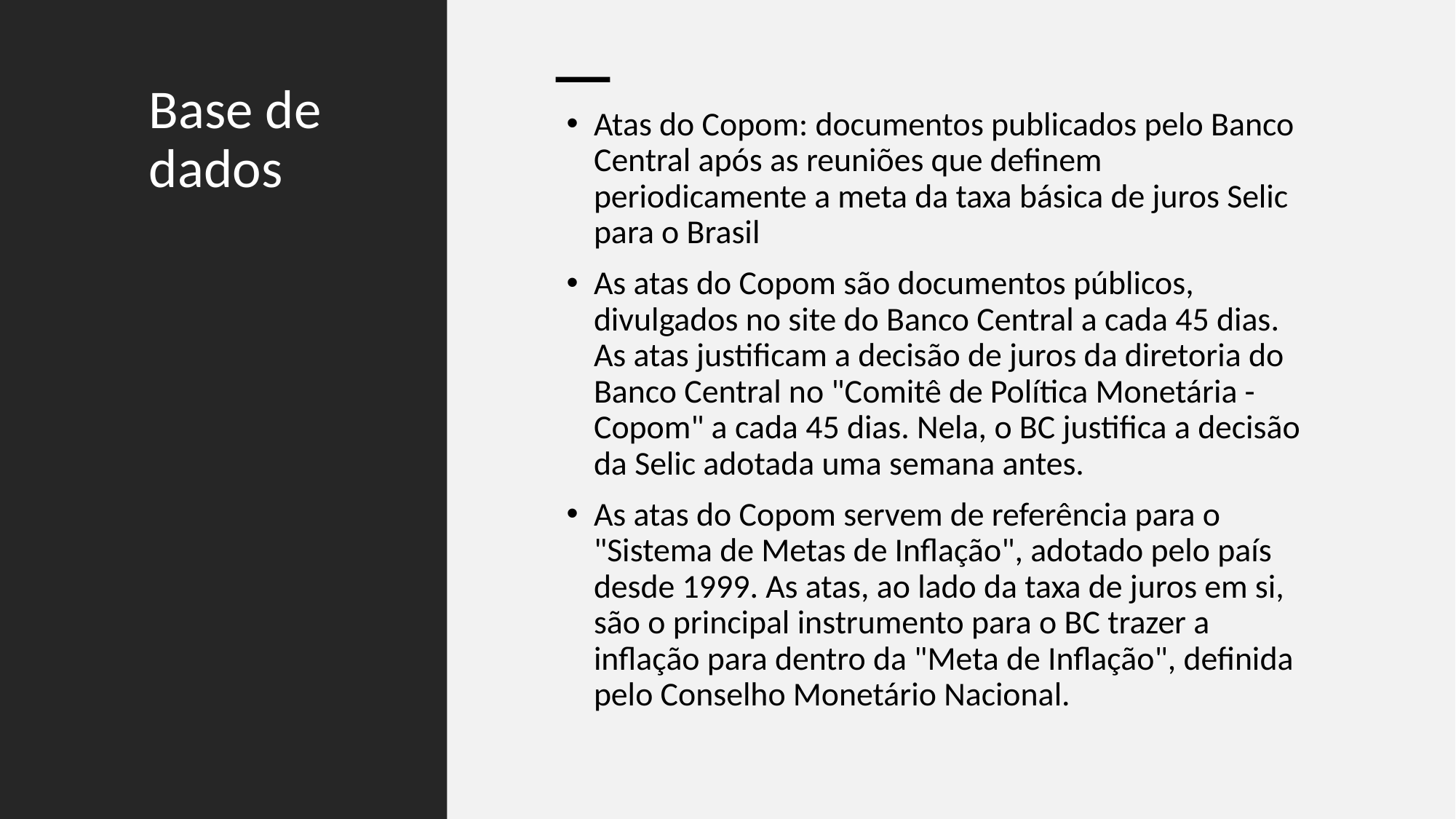

# Base de dados

Atas do Copom: documentos publicados pelo Banco Central após as reuniões que definem periodicamente a meta da taxa básica de juros Selic para o Brasil
As atas do Copom são documentos públicos, divulgados no site do Banco Central a cada 45 dias. As atas justificam a decisão de juros da diretoria do Banco Central no "Comitê de Política Monetária - Copom" a cada 45 dias. Nela, o BC justifica a decisão da Selic adotada uma semana antes.
As atas do Copom servem de referência para o "Sistema de Metas de Inflação", adotado pelo país desde 1999. As atas, ao lado da taxa de juros em si, são o principal instrumento para o BC trazer a inflação para dentro da "Meta de Inflação", definida pelo Conselho Monetário Nacional.